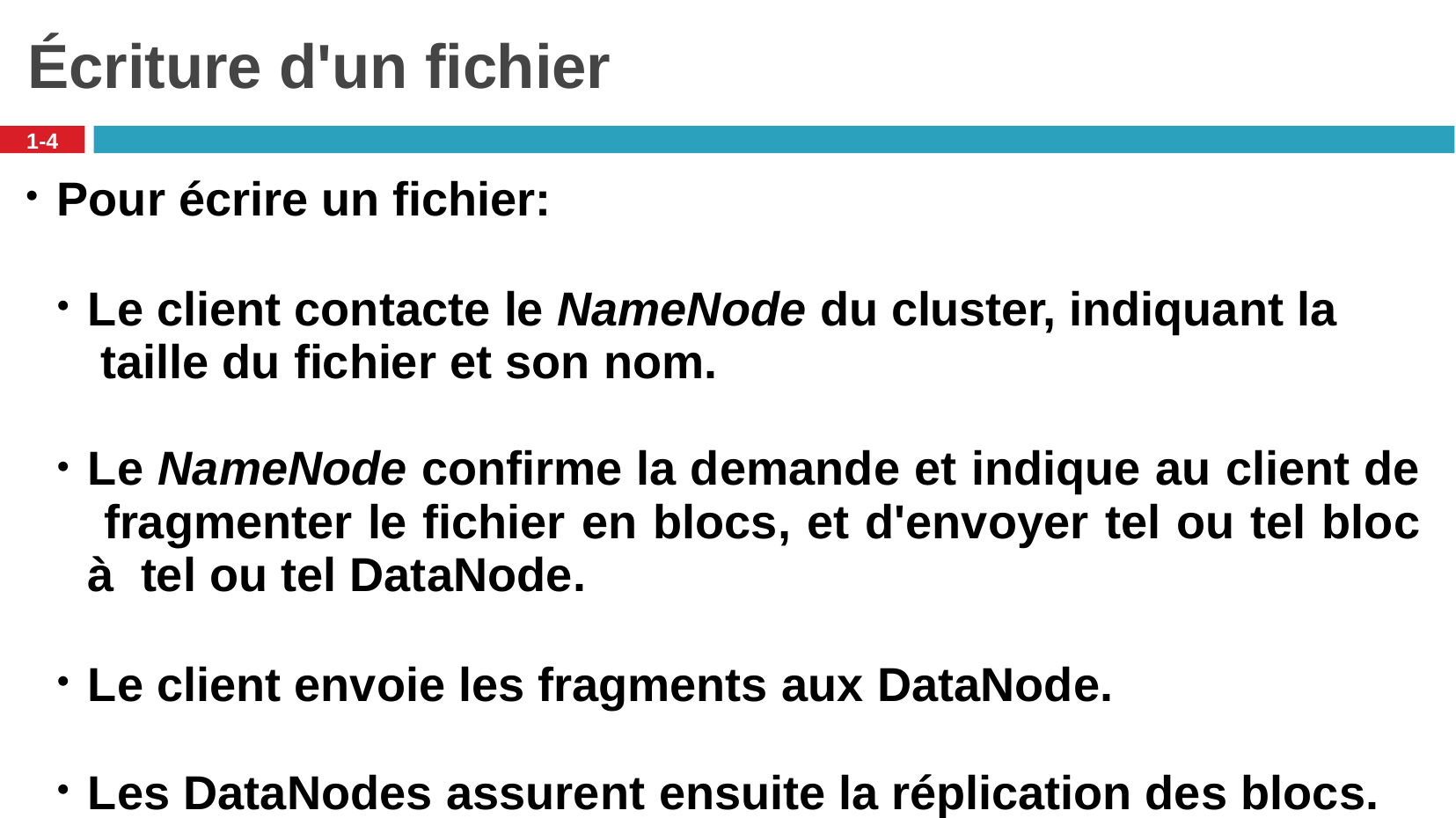

# Écriture d'un fichier
1-4
Pour écrire un fichier:

Le client contacte le NameNode du cluster, indiquant la  taille du fichier et son nom.

Le NameNode confirme la demande et indique au client de  fragmenter le fichier en blocs, et d'envoyer tel ou tel bloc à  tel ou tel DataNode.

Le client envoie les fragments aux DataNode.

Les DataNodes assurent ensuite la réplication des blocs.